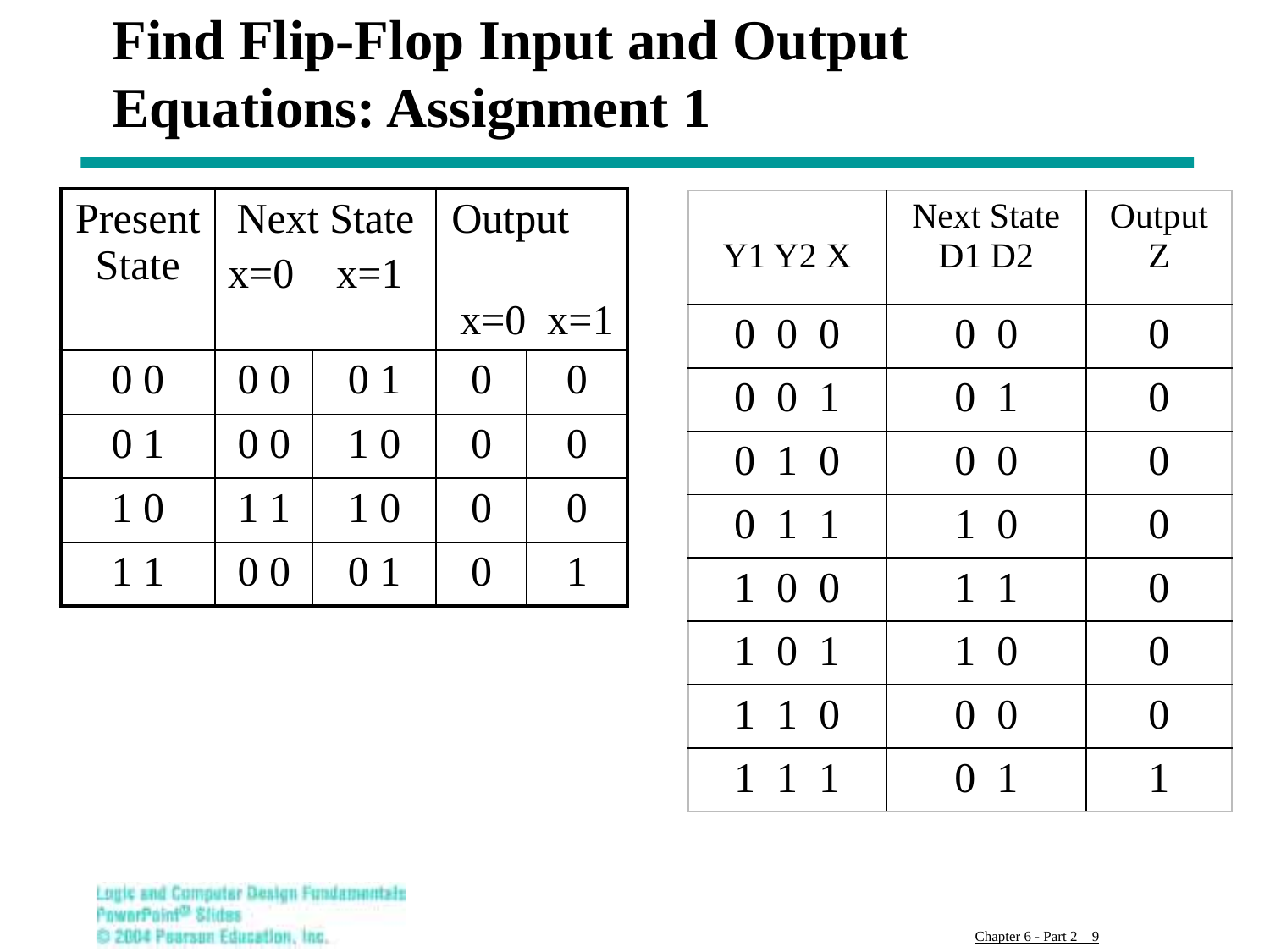

# Find Flip-Flop Input and Output Equations: Assignment 1
| Present State | Next State x=0 x=1 |  | Output x=0 x=1 |  |
| --- | --- | --- | --- | --- |
| 0 0 | 0 0 | 0 1 | 0 | 0 |
| 0 1 | 0 0 | 1 0 | 0 | 0 |
| 1 0 | 1 1 | 1 0 | 0 | 0 |
| 1 1 | 0 0 | 0 1 | 0 | 1 |
| Y1 Y2 X | Next State D1 D2 | Output Z |
| --- | --- | --- |
| 0 0 0 | 0 0 | 0 |
| 0 0 1 | 0 1 | 0 |
| 0 1 0 | 0 0 | 0 |
| 0 1 1 | 1 0 | 0 |
| 1 0 0 | 1 1 | 0 |
| 1 0 1 | 1 0 | 0 |
| 1 1 0 | 0 0 | 0 |
| 1 1 1 | 0 1 | 1 |
Chapter 6 - Part 2    9